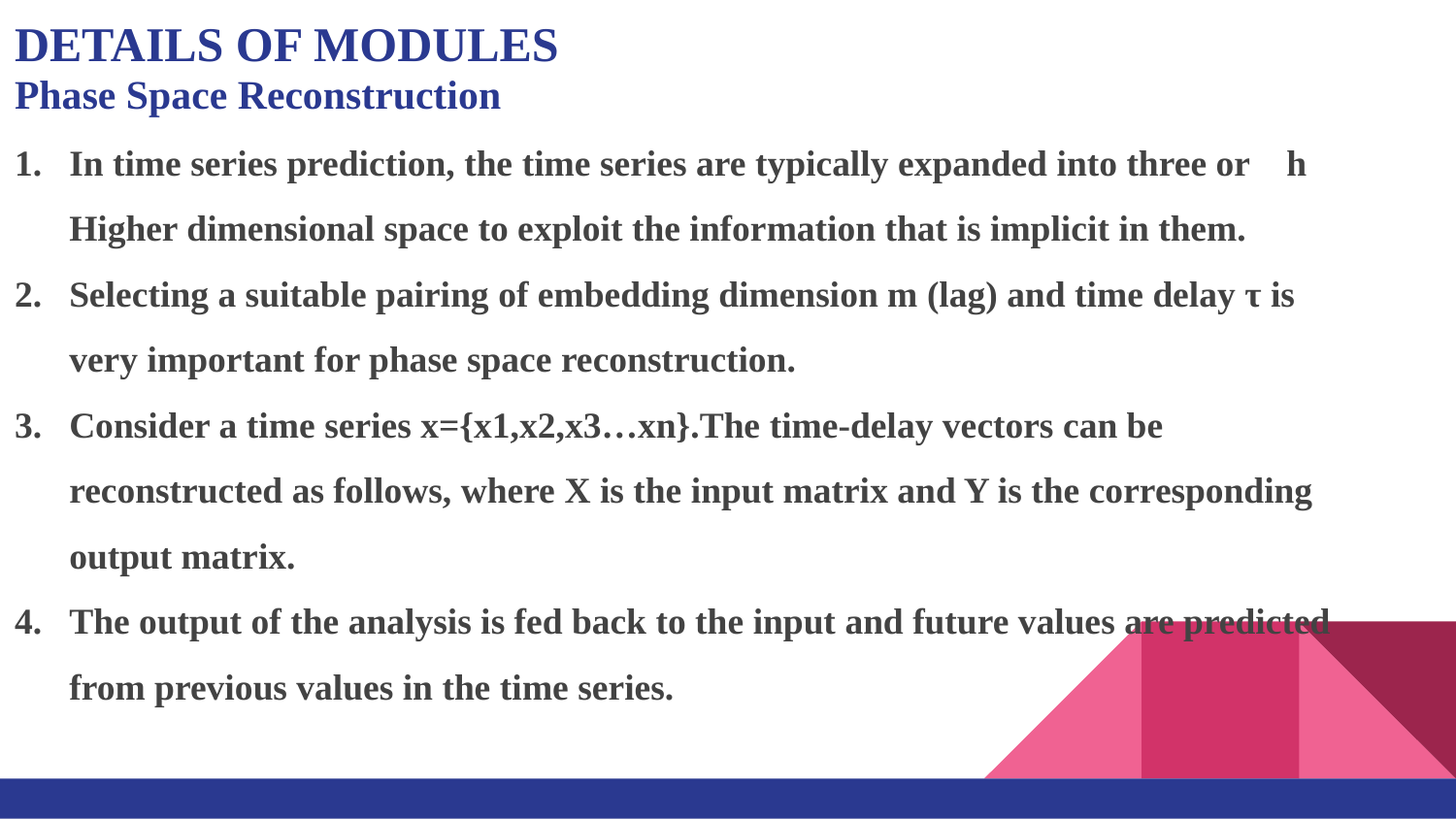

# DETAILS OF MODULES

Phase Space Reconstruction
In time series prediction, the time series are typically expanded into three or    h    Higher dimensional space to exploit the information that is implicit in them.
Selecting a suitable pairing of embedding dimension m (lag) and time delay τ is very important for phase space reconstruction.
Consider a time series x={x1,x2,x3…xn}.The time-delay vectors can be reconstructed as follows, where X is the input matrix and Y is the corresponding output matrix.
The output of the analysis is fed back to the input and future values are predicted from previous values in the time series.